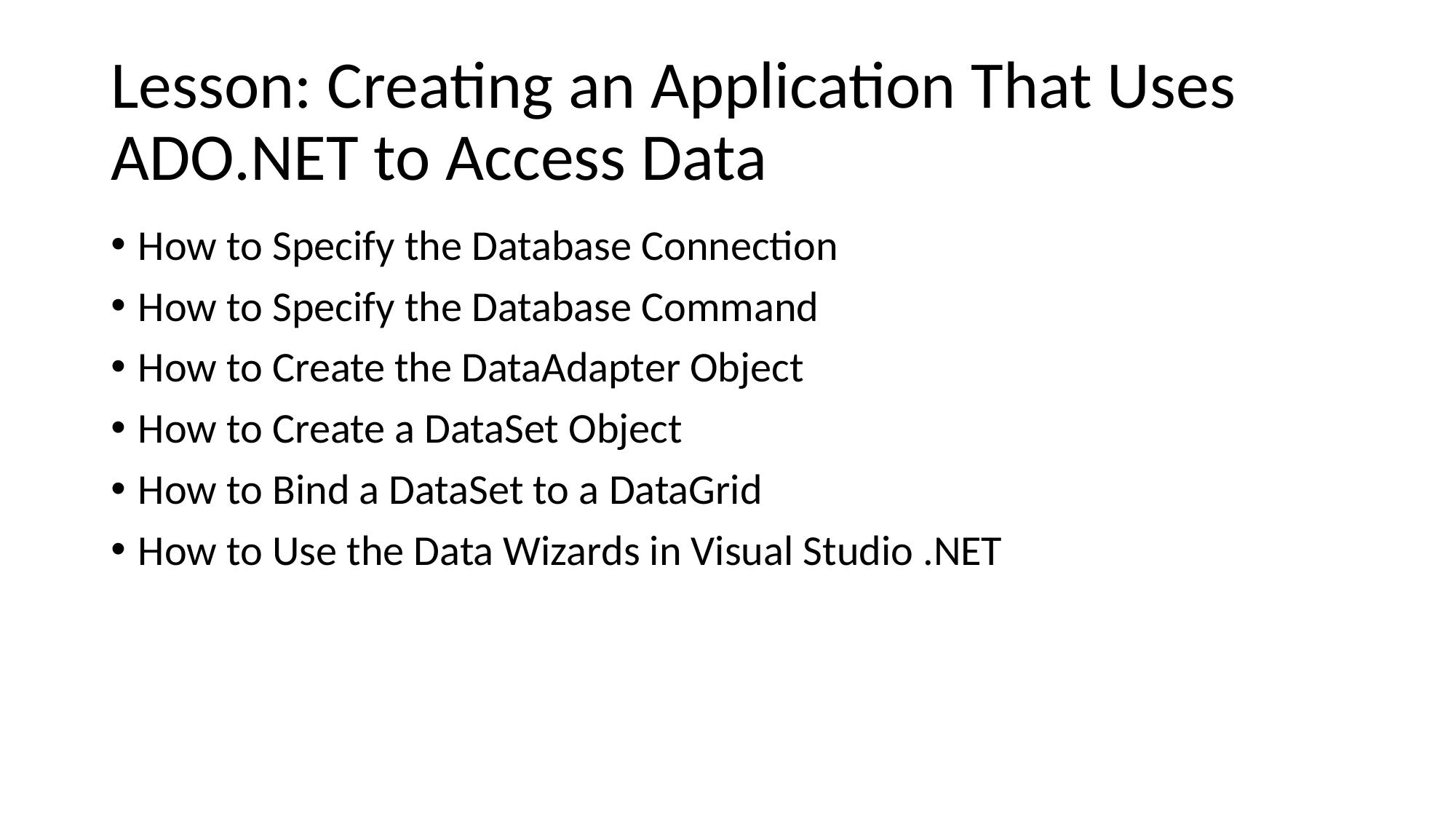

# Lesson: Creating an Application That Uses ADO.NET to Access Data
How to Specify the Database Connection
How to Specify the Database Command
How to Create the DataAdapter Object
How to Create a DataSet Object
How to Bind a DataSet to a DataGrid
How to Use the Data Wizards in Visual Studio .NET